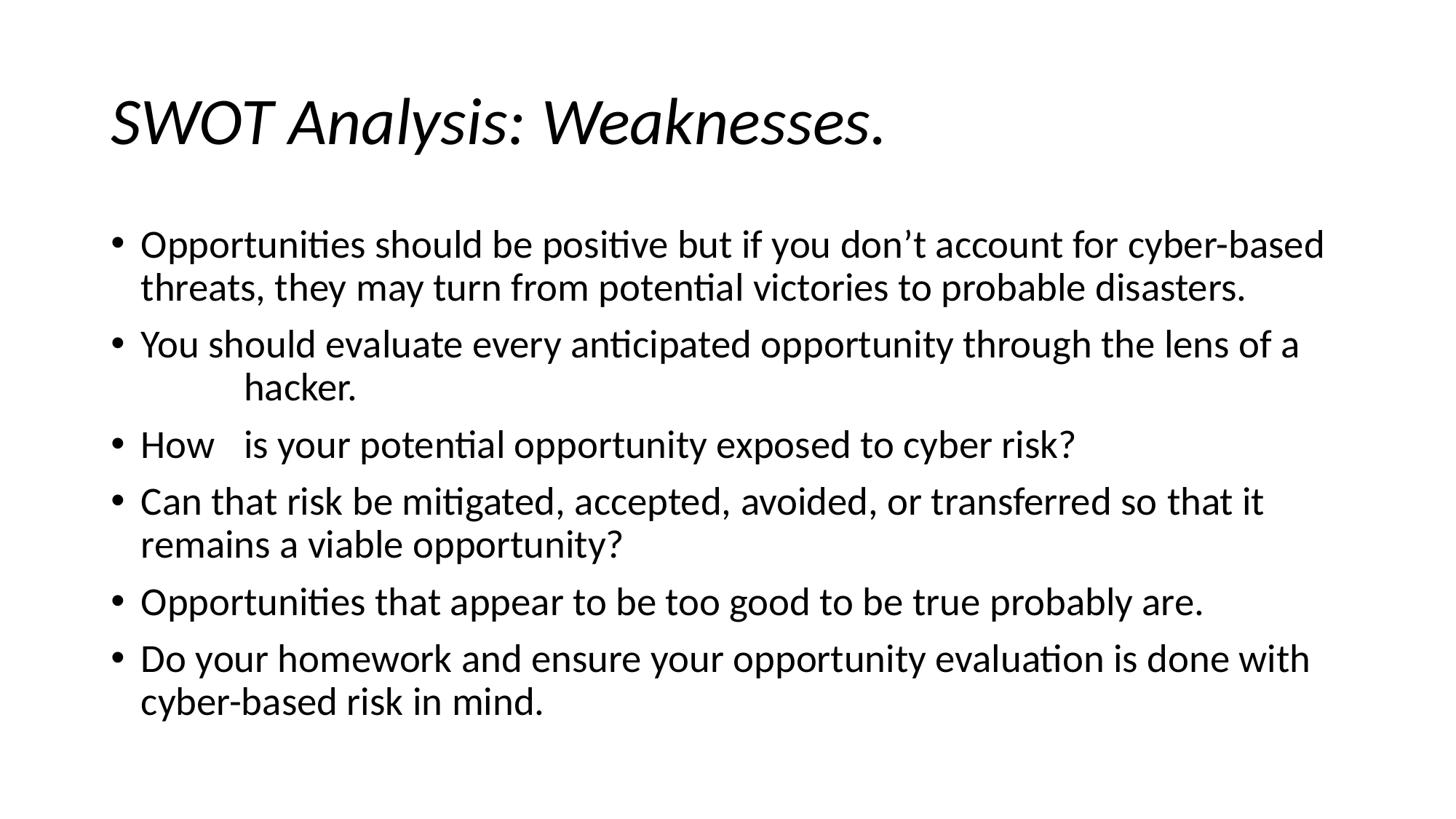

# SWOT Analysis: Weaknesses.
Opportunities should be positive but if you don’t account for cyber-based threats, they may turn from potential victories to probable disasters.
You should evaluate every anticipated opportunity through the lens of a	hacker.
How	is your potential opportunity exposed to cyber risk?
Can that risk be mitigated, accepted, avoided, or transferred so that it remains a viable opportunity?
Opportunities that appear to be too good to be true probably are.
Do your homework and ensure your opportunity evaluation is done with cyber-based risk in mind.